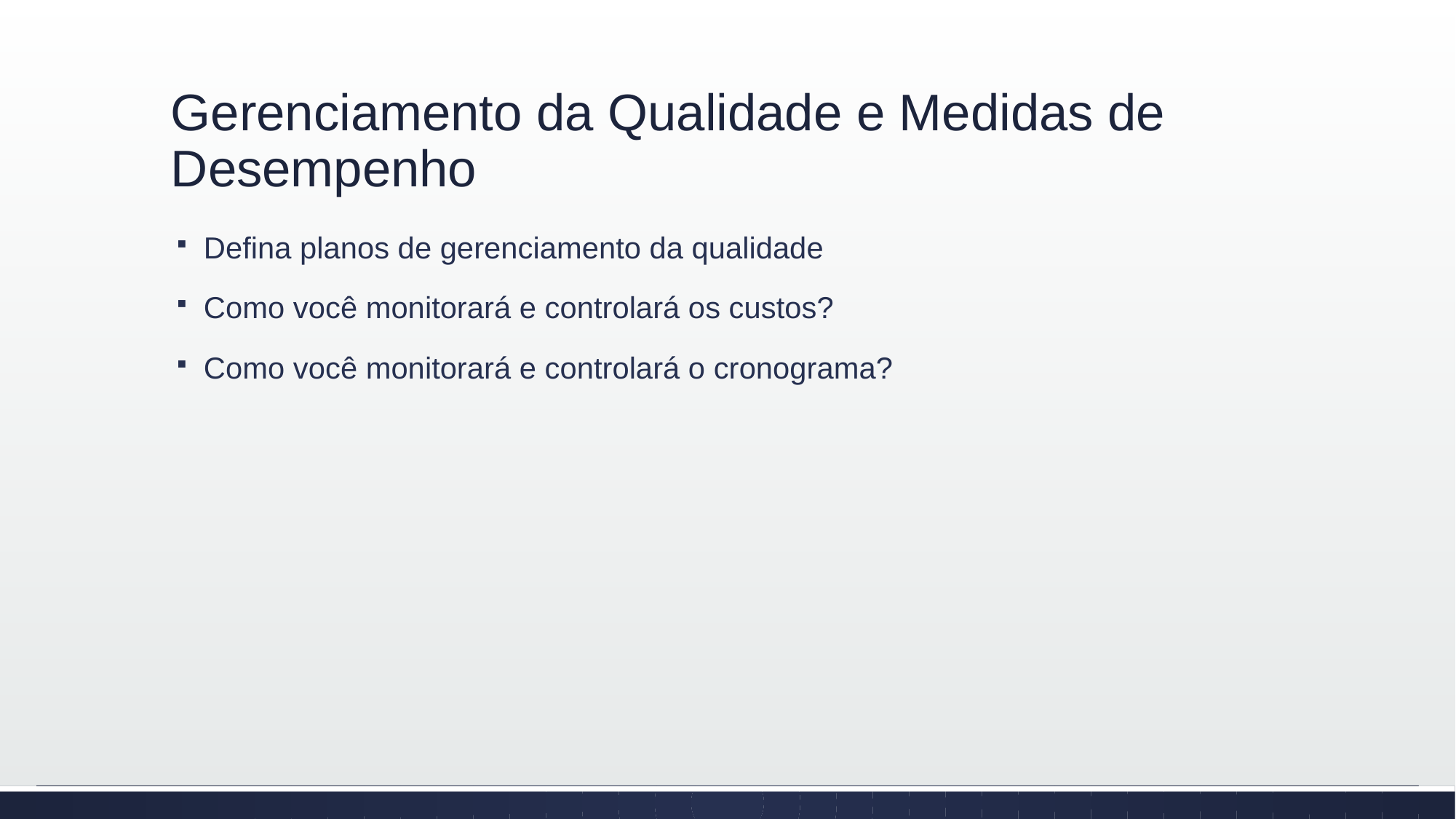

# Gerenciamento da Qualidade e Medidas de Desempenho
Defina planos de gerenciamento da qualidade
Como você monitorará e controlará os custos?
Como você monitorará e controlará o cronograma?